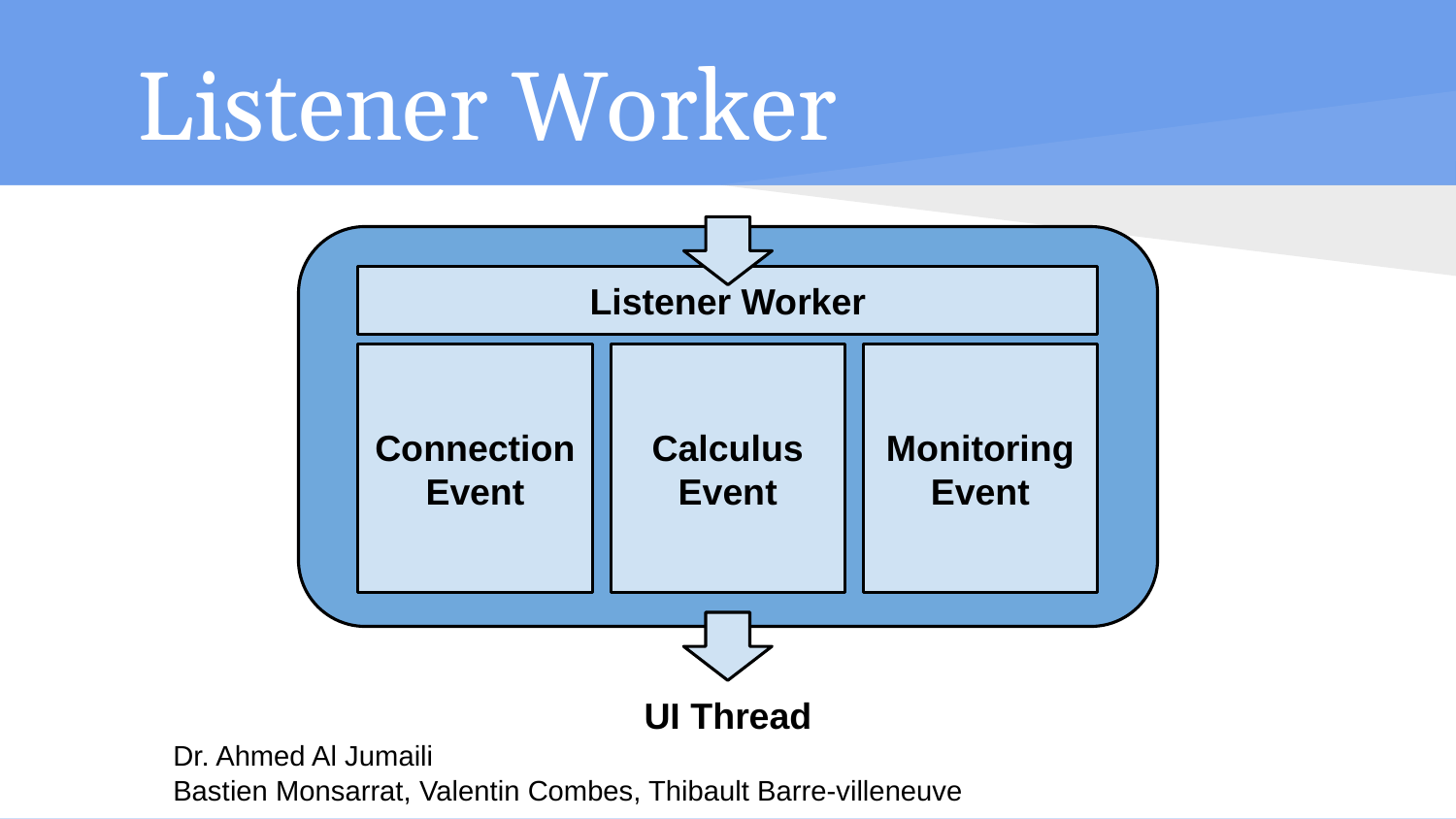

# Listener Worker

Listener Worker
Connection
Event
Calculus
Event
Monitoring
Event

UI Thread